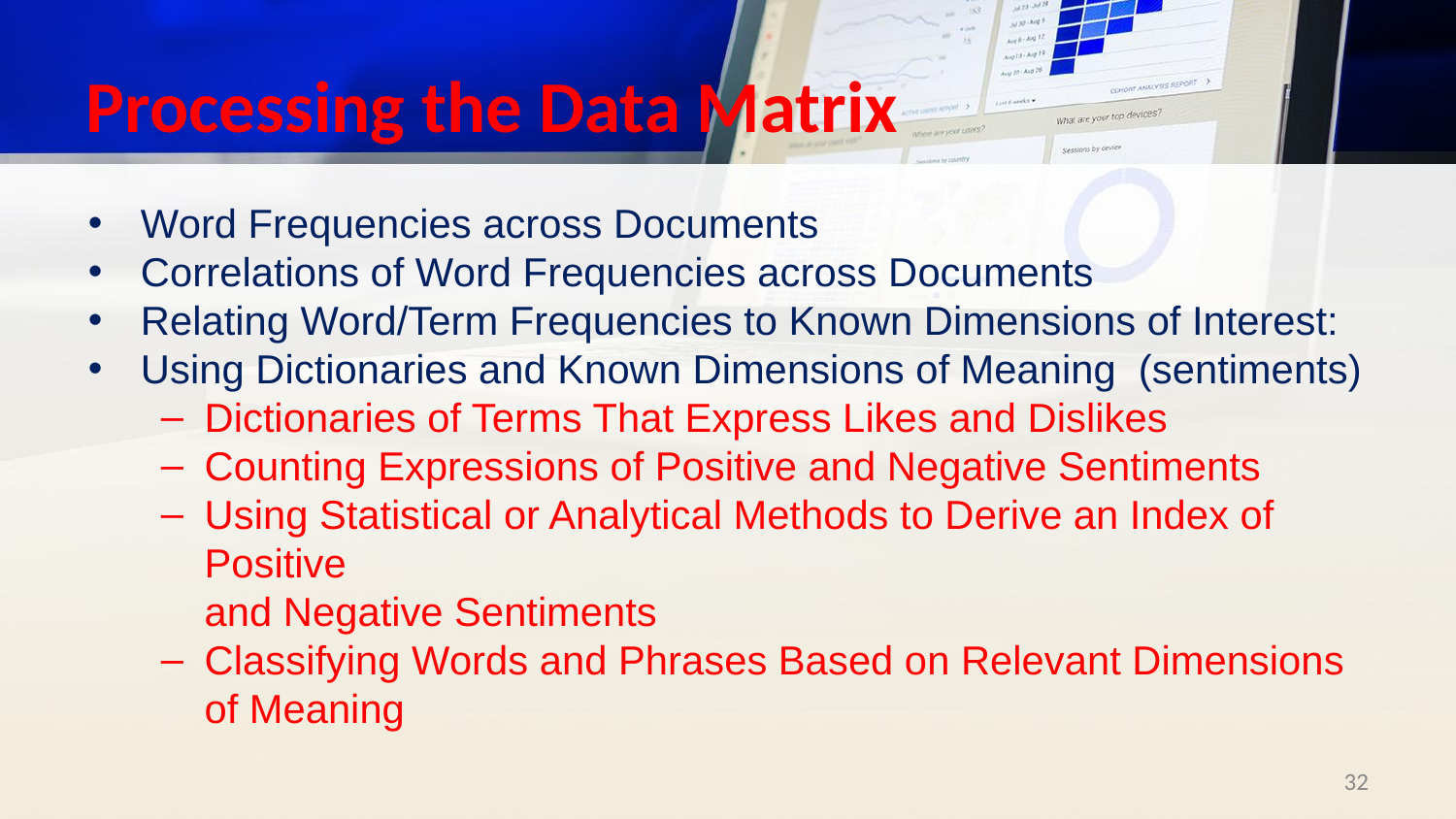

# Processing the Data Matrix
Word Frequencies across Documents
Correlations of Word Frequencies across Documents
Relating Word/Term Frequencies to Known Dimensions of Interest:
Using Dictionaries and Known Dimensions of Meaning  (sentiments)
Dictionaries of Terms That Express Likes and Dislikes
Counting Expressions of Positive and Negative Sentiments
Using Statistical or Analytical Methods to Derive an Index of Positive
and Negative Sentiments
Classifying Words and Phrases Based on Relevant Dimensions of Meaning

32